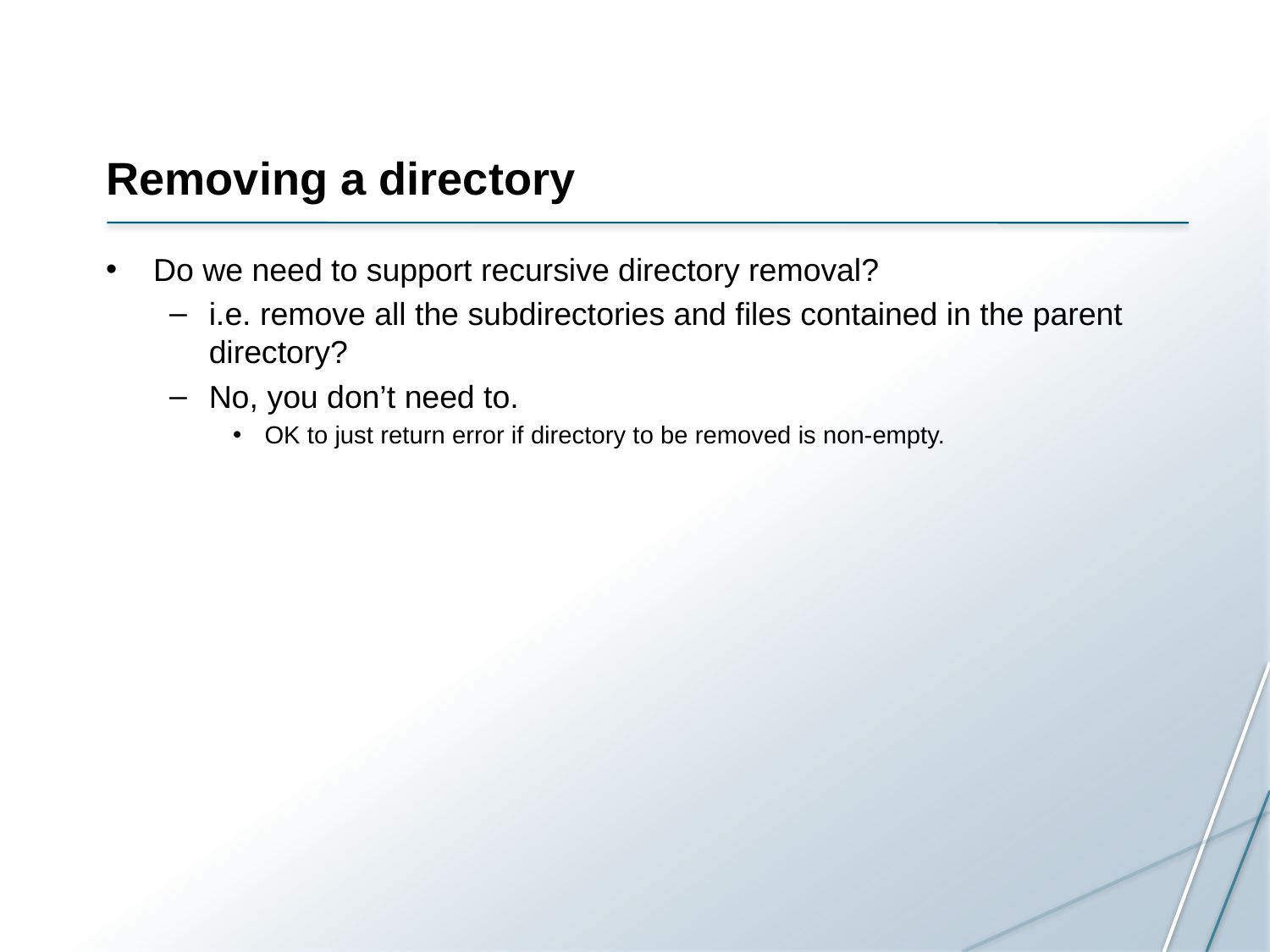

# Removing a directory
Do we need to support recursive directory removal?
i.e. remove all the subdirectories and files contained in the parent directory?
No, you don’t need to.
OK to just return error if directory to be removed is non-empty.